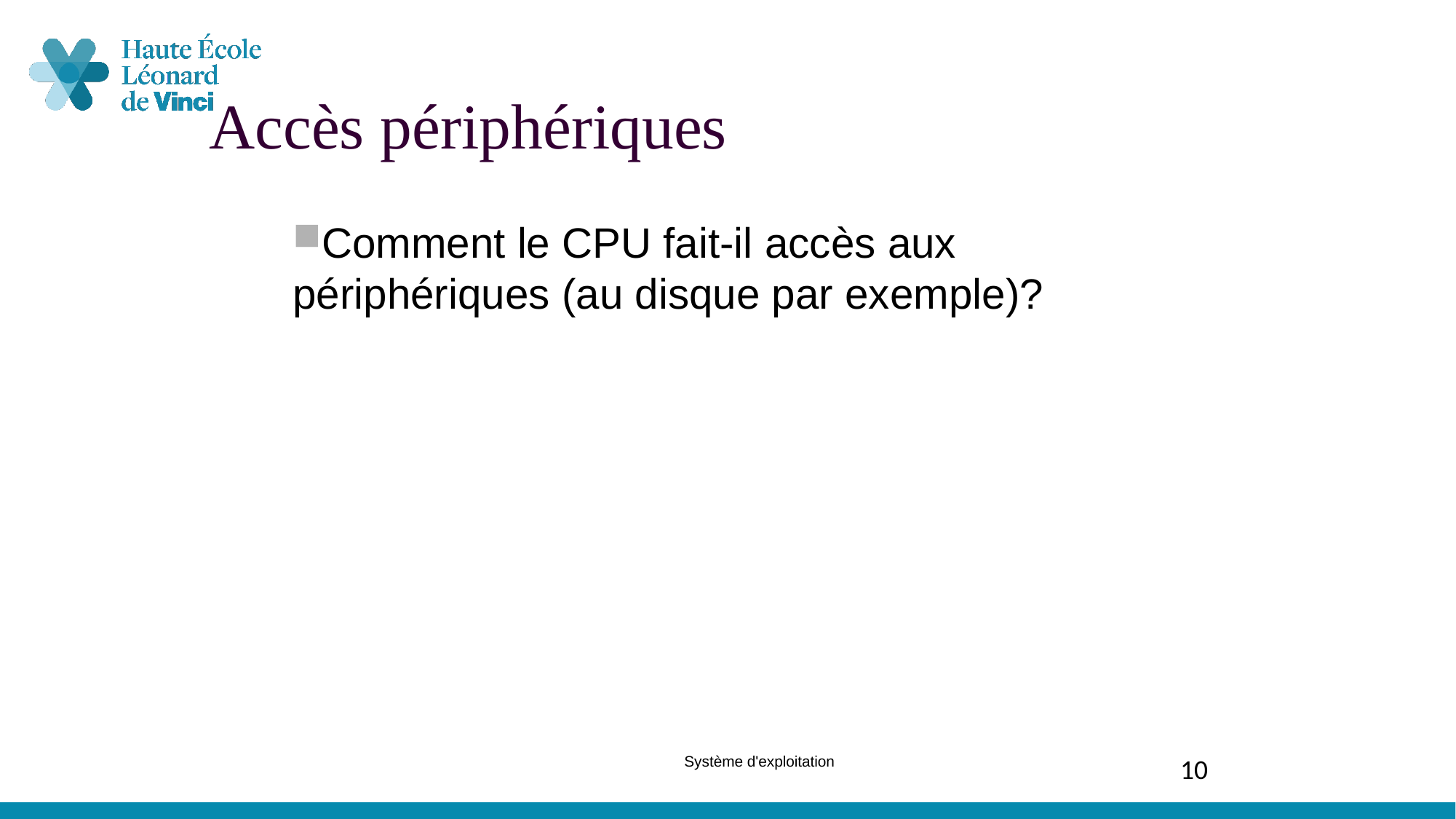

Accès périphériques
Comment le CPU fait-il accès aux périphériques (au disque par exemple)?
Système d'exploitation
10